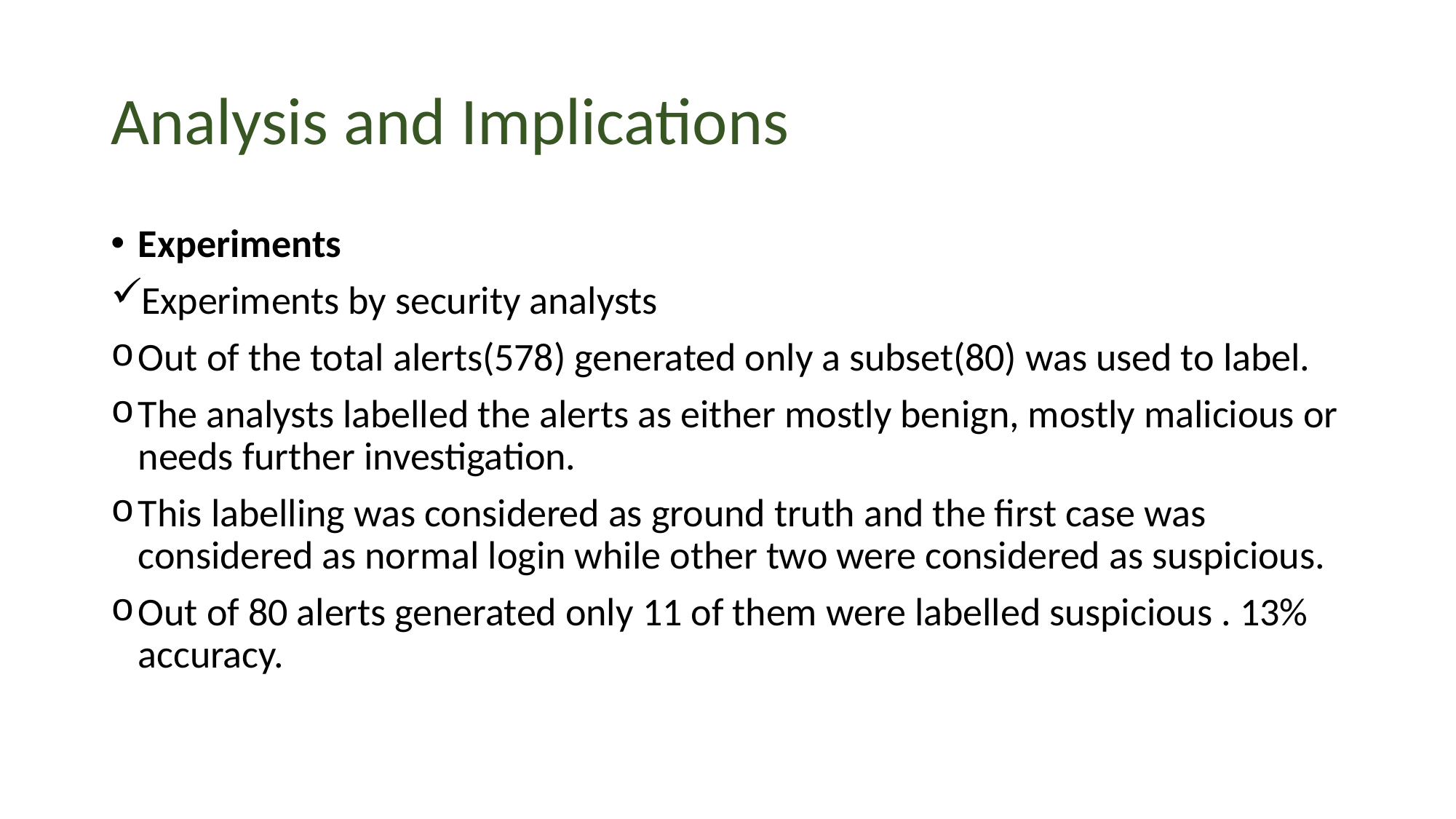

# Analysis and Implications
Experiments
Experiments by security analysts
Out of the total alerts(578) generated only a subset(80) was used to label.
The analysts labelled the alerts as either mostly benign, mostly malicious or needs further investigation.
This labelling was considered as ground truth and the first case was considered as normal login while other two were considered as suspicious.
Out of 80 alerts generated only 11 of them were labelled suspicious . 13% accuracy.